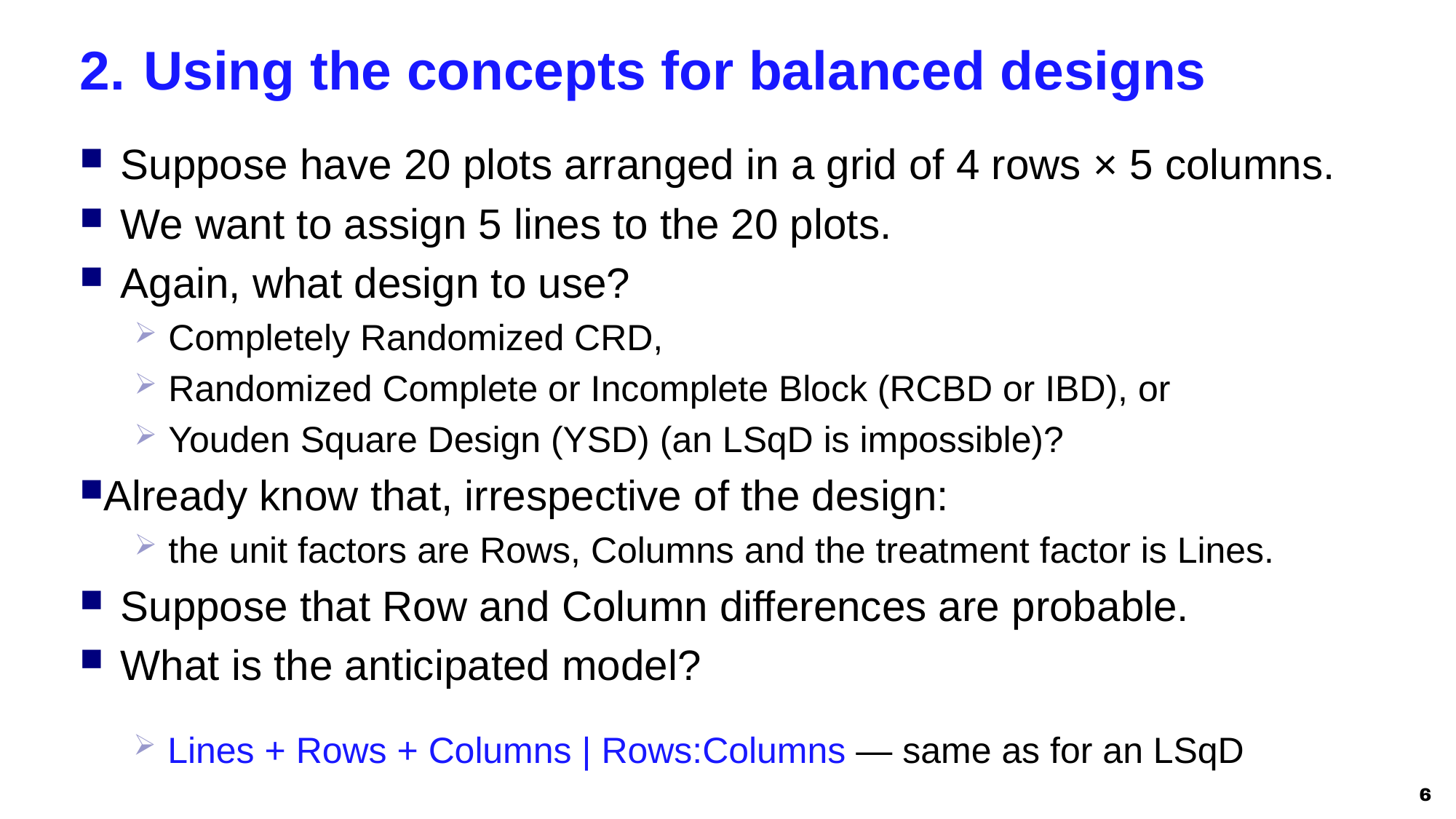

# 2.	Using the concepts for balanced designs
Suppose have 20 plots arranged in a grid of 4 rows × 5 columns.
We want to assign 5 lines to the 20 plots.
Again, what design to use?
Completely Randomized CRD,
Randomized Complete or Incomplete Block (RCBD or IBD), or
Youden Square Design (YSD) (an LSqD is impossible)?
Already know that, irrespective of the design:
the unit factors are Rows, Columns and the treatment factor is Lines.
Suppose that Row and Column differences are probable.
What is the anticipated model?
Lines + Rows + Columns | Rows:Columns — same as for an LSqD
6